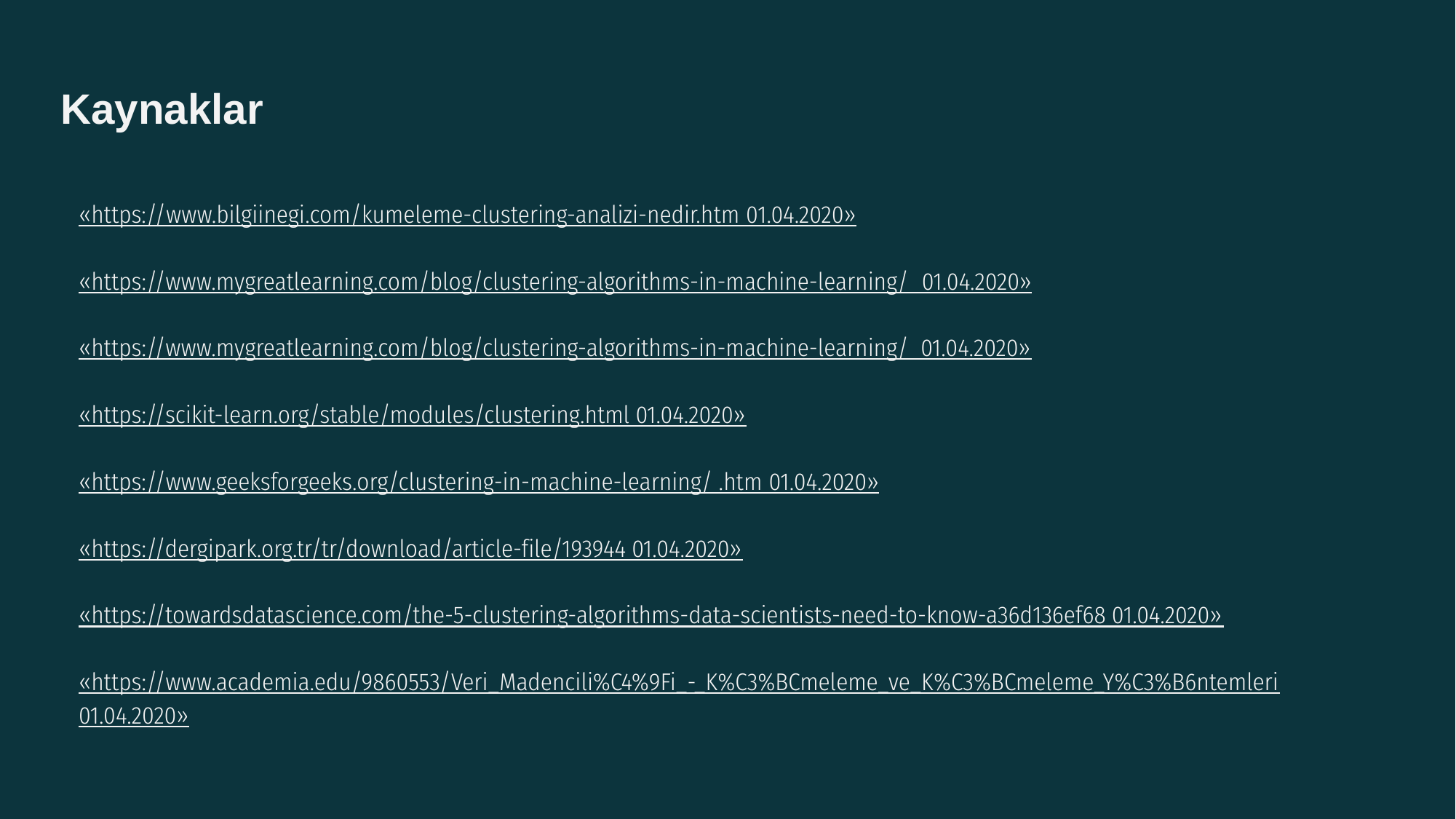

# Kaynaklar
«https://www.bilgiinegi.com/kumeleme-clustering-analizi-nedir.htm 01.04.2020»

«https://www.mygreatlearning.com/blog/clustering-algorithms-in-machine-learning/  01.04.2020»

«https://www.mygreatlearning.com/blog/clustering-algorithms-in-machine-learning/  01.04.2020»

«https://scikit-learn.org/stable/modules/clustering.html 01.04.2020»

«https://www.geeksforgeeks.org/clustering-in-machine-learning/ .htm 01.04.2020»

«https://dergipark.org.tr/tr/download/article-file/193944 01.04.2020»

«https://towardsdatascience.com/the-5-clustering-algorithms-data-scientists-need-to-know-a36d136ef68 01.04.2020»

«https://www.academia.edu/9860553/Veri_Madencili%C4%9Fi_-_K%C3%BCmeleme_ve_K%C3%BCmeleme_Y%C3%B6ntemleri 01.04.2020»